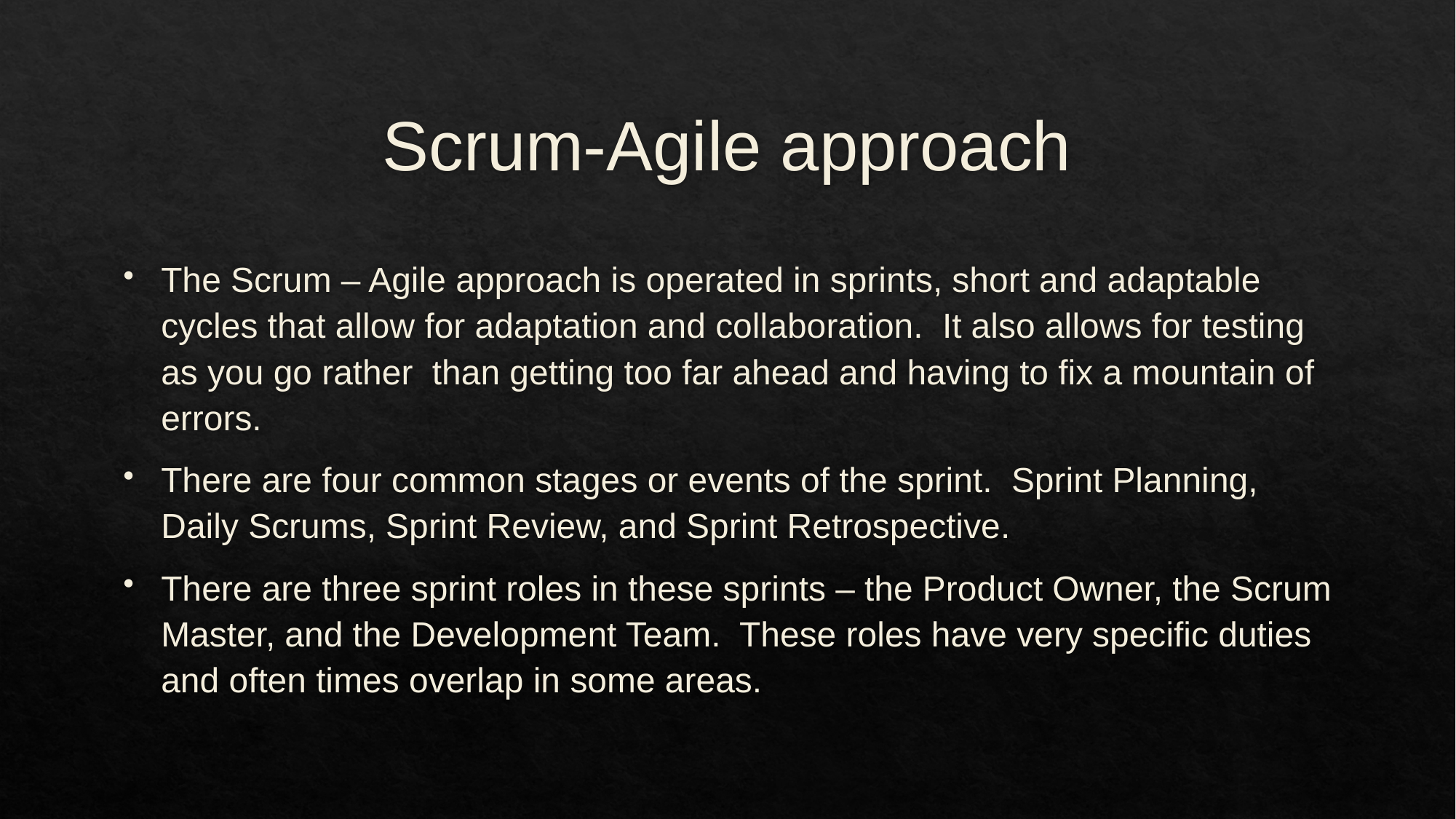

# Scrum-Agile approach
The Scrum – Agile approach is operated in sprints, short and adaptable cycles that allow for adaptation and collaboration.  It also allows for testing as you go rather  than getting too far ahead and having to fix a mountain of errors.
There are four common stages or events of the sprint.  Sprint Planning, Daily Scrums, Sprint Review, and Sprint Retrospective.
There are three sprint roles in these sprints – the Product Owner, the Scrum Master, and the Development Team.  These roles have very specific duties and often times overlap in some areas.